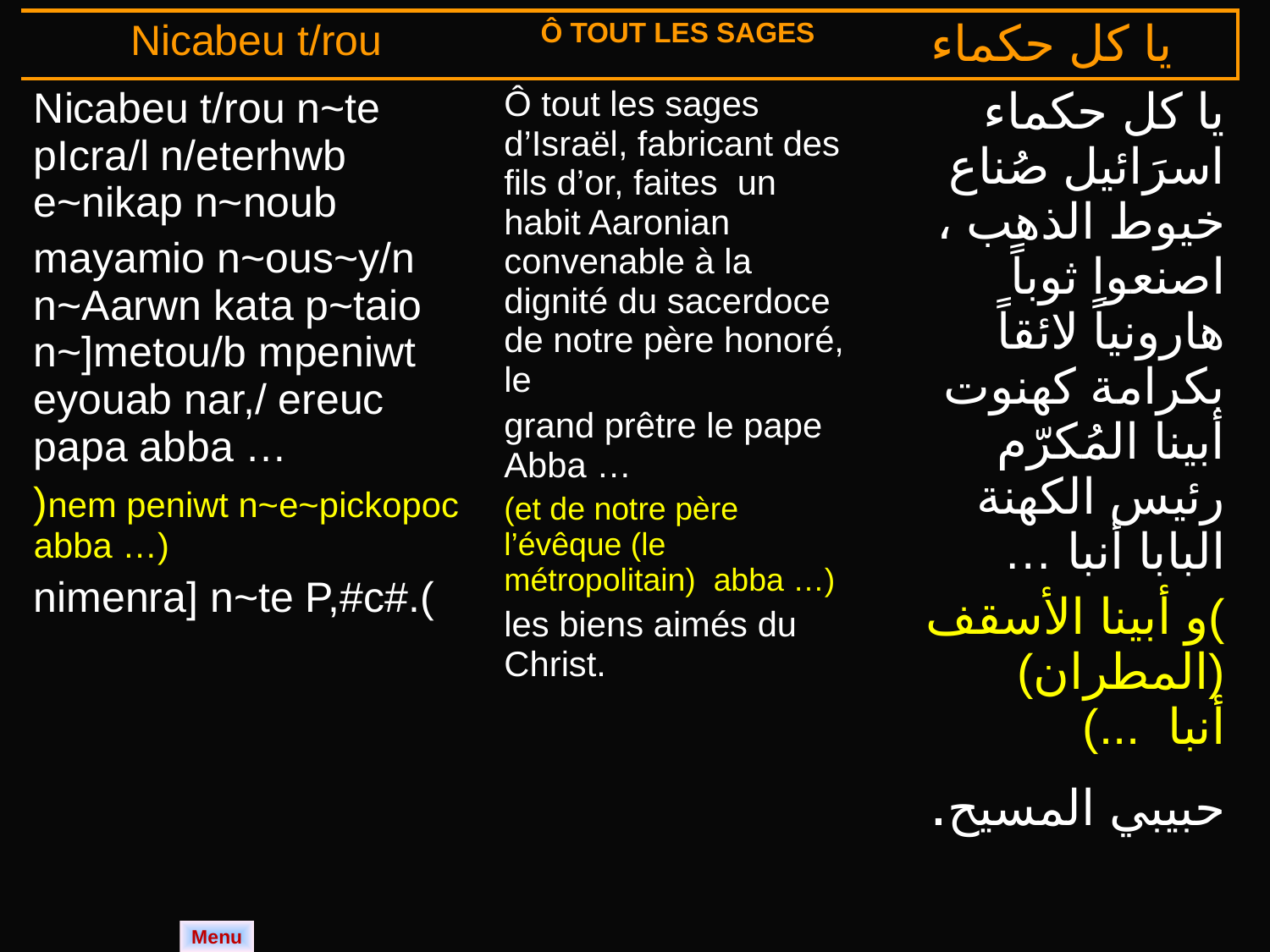

| Nicabeu t/rou | Ô TOUT LES SAGES | يا كل حكماء |
| --- | --- | --- |
| Nicabeu t/rou n~te pIcra/l n/eterhwb e~nikap n~noub mayamio n~ous~y/n n~Aarwn kata p~taio n~]metou/b mpeniwt eyouab nar,/ ereuc papa abba … )nem peniwt n~e~pickopoc abba …) nimenra] n~te P,#c#.( | Ô tout les sages d’Israël, fabricant des fils d’or, faites un habit Aaronian convenable à la dignité du sacerdoce de notre père honoré, le grand prêtre le pape Abba … (et de notre père l’évêque (le métropolitain) abba …) les biens aimés du Christ. | يا كل حكماء اسرَائيل صُناع خيوط الذهب ، اصنعوا ثوباً هارونياً لائقاً بكرامة كهنوت أبينا المُكرّم رئيس الكهنة البابا أنبا … )و أبينا الأسقف (المطران) أنبا ...) حبيبي المسيح. |
Menu